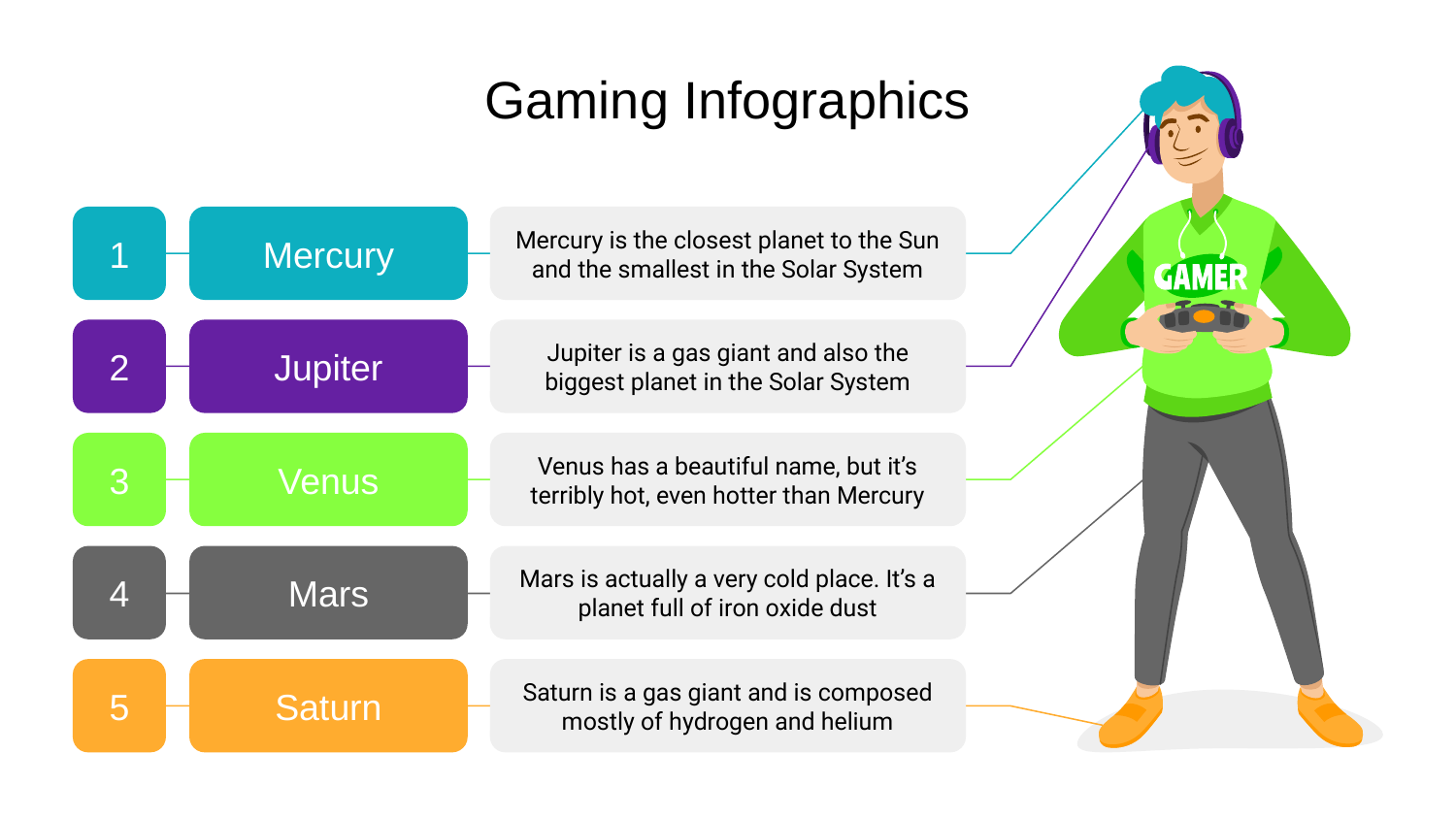

# Gaming Infographics

Mercury is the closest planet to the Sun and the smallest in the Solar System
Mercury
1

2
Jupiter
Jupiter is a gas giant and also the biggest planet in the Solar System

Venus has a beautiful name, but it’s terribly hot, even hotter than Mercury
Venus
3

Mars is actually a very cold place. It’s a planet full of iron oxide dust
Mars
4
Saturn is a gas giant and is composed mostly of hydrogen and helium
Saturn
5